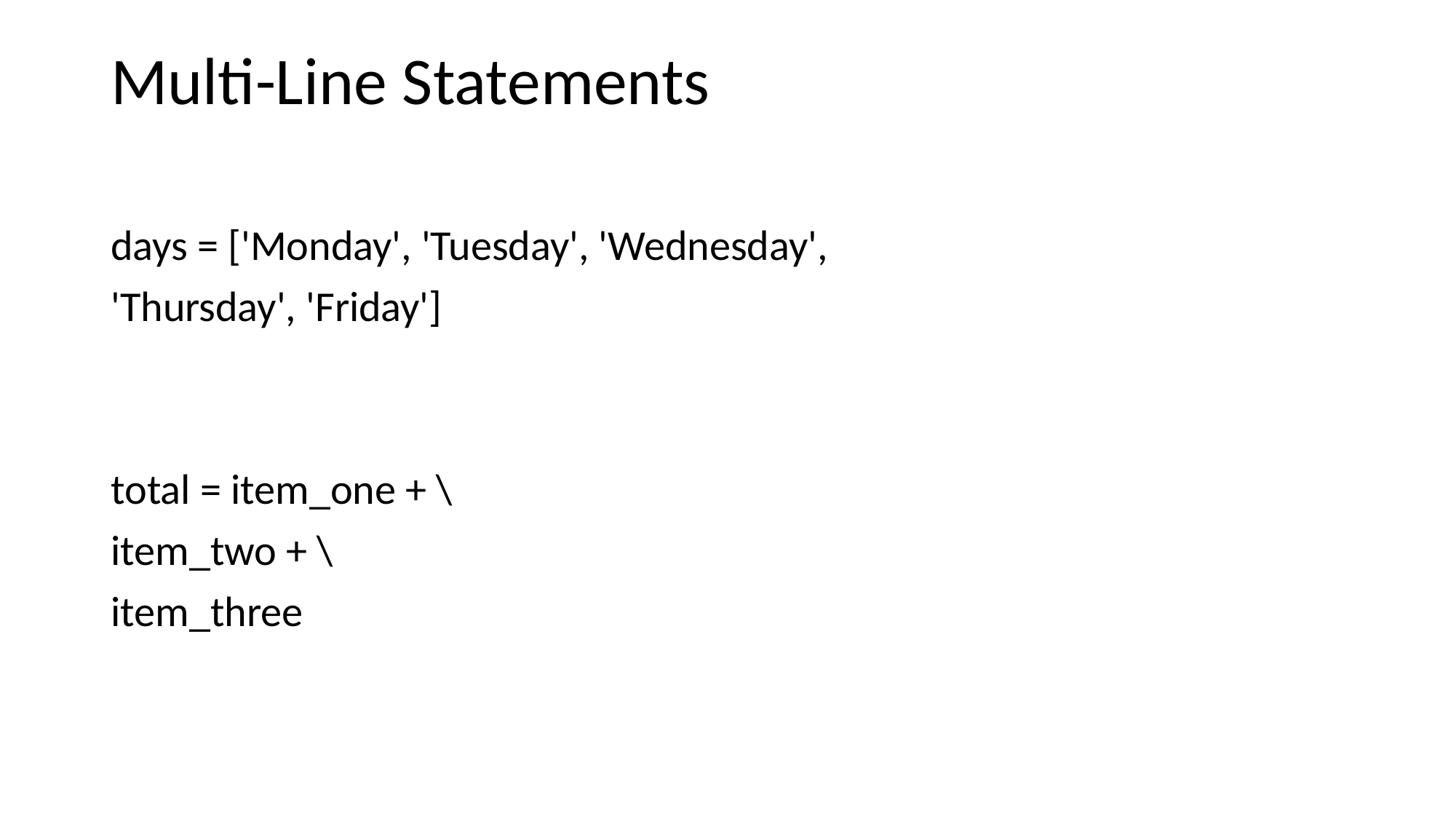

# Multi-Line Statements
days = ['Monday', 'Tuesday', 'Wednesday',
'Thursday', 'Friday']

total = item_one + \
item_two + \
item_three